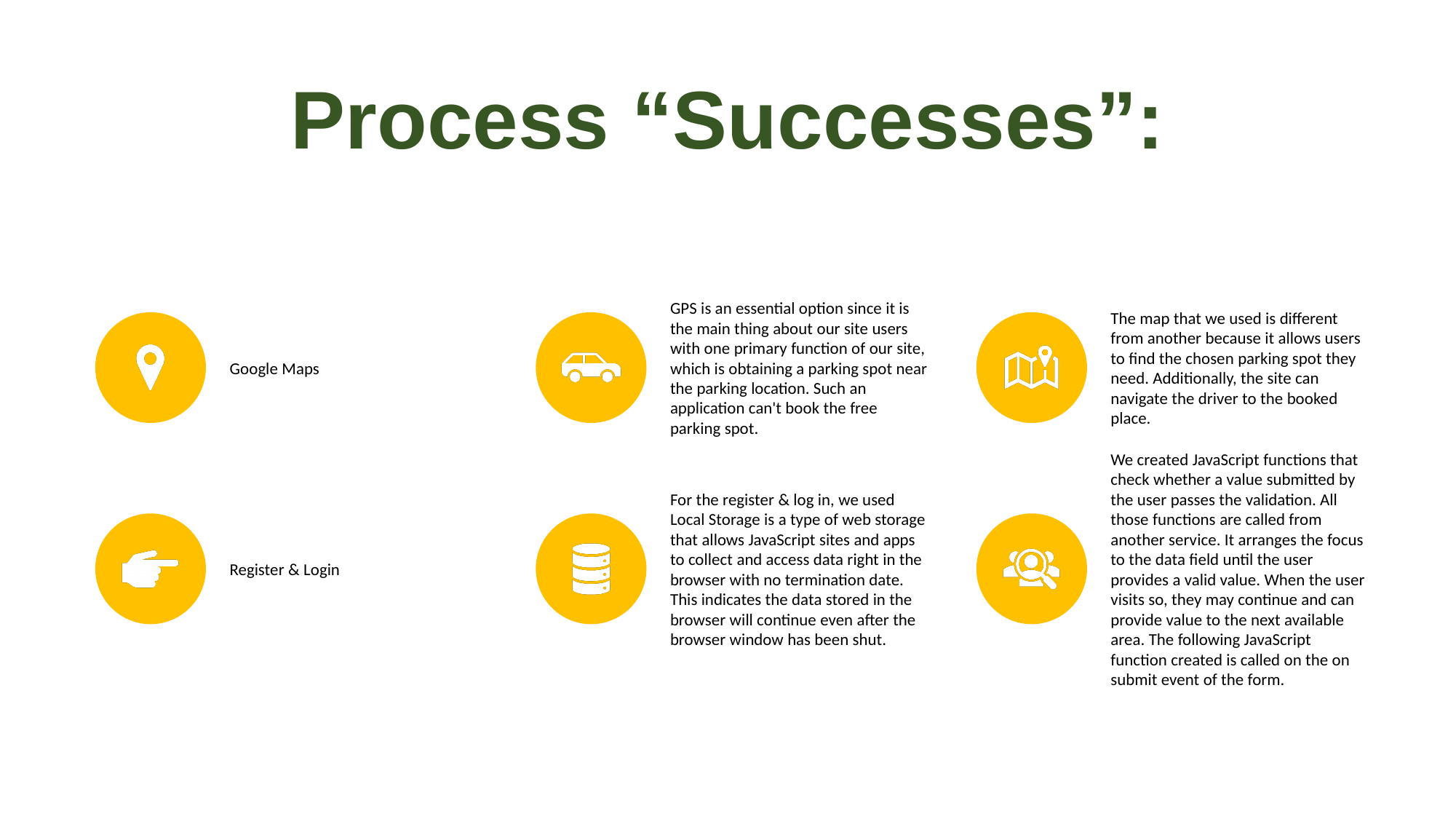

# Process “Successes”:
Google Maps
GPS is an essential option since it is the main thing about our site users with one primary function of our site, which is obtaining a parking spot near the parking location. Such an application can't book the free parking spot.
The map that we used is different from another because it allows users to find the chosen parking spot they need. Additionally, the site can navigate the driver to the booked place.
Register & Login
For the register & log in, we used Local Storage is a type of web storage that allows JavaScript sites and apps to collect and access data right in the browser with no termination date. This indicates the data stored in the browser will continue even after the browser window has been shut.
We created JavaScript functions that check whether a value submitted by the user passes the validation. All those functions are called from another service. It arranges the focus to the data field until the user provides a valid value. When the user visits so, they may continue and can provide value to the next available area. The following JavaScript function created is called on the on submit event of the form.